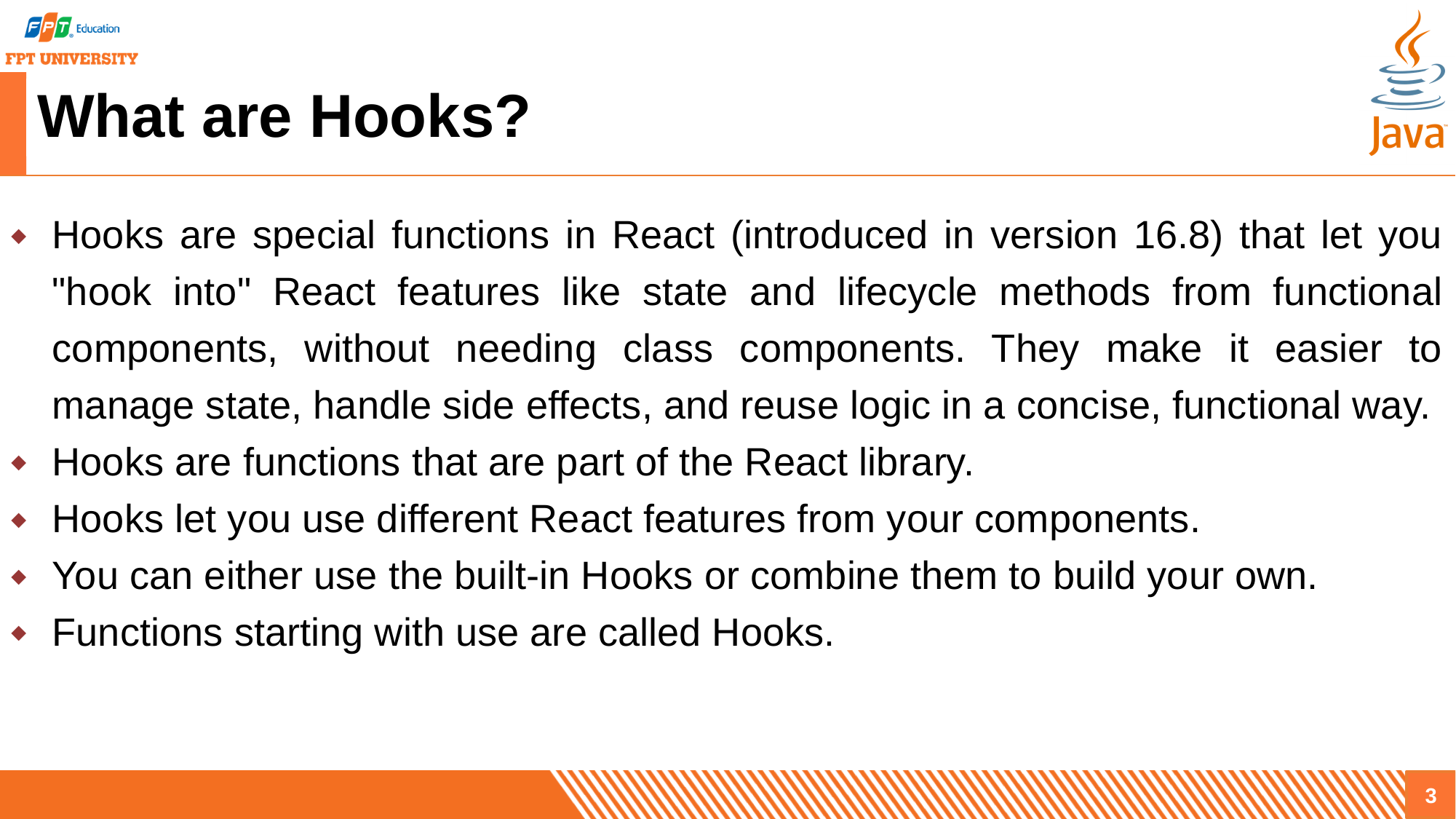

# What are Hooks?
Hooks are special functions in React (introduced in version 16.8) that let you "hook into" React features like state and lifecycle methods from functional components, without needing class components. They make it easier to manage state, handle side effects, and reuse logic in a concise, functional way.
Hooks are functions that are part of the React library.
Hooks let you use different React features from your components.
You can either use the built-in Hooks or combine them to build your own.
Functions starting with use are called Hooks.

3